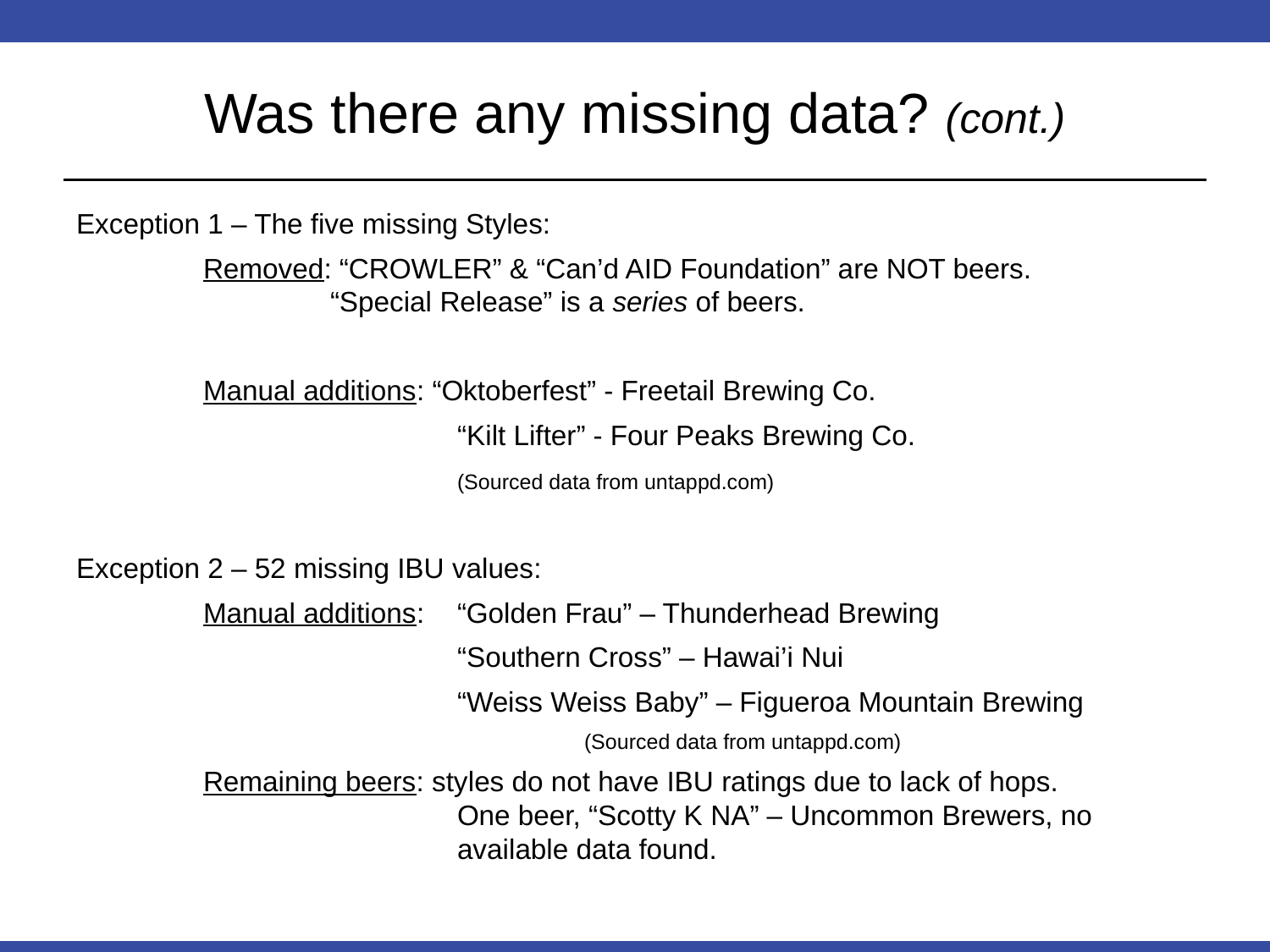

# Was there any missing data? (cont.)
Exception 1 – The five missing Styles:
	Removed: “CROWLER” & “Can’d AID Foundation” are NOT beers.
	 	“Special Release” is a series of beers.

	Manual additions: “Oktoberfest” - Freetail Brewing Co.
			“Kilt Lifter” - Four Peaks Brewing Co.
			(Sourced data from untappd.com)

Exception 2 – 52 missing IBU values:
	Manual additions:	“Golden Frau” – Thunderhead Brewing
			“Southern Cross” – Hawai’i Nui
			“Weiss Weiss Baby” – Figueroa Mountain Brewing
				(Sourced data from untappd.com)
	Remaining beers: styles do not have IBU ratings due to lack of hops.
			One beer, “Scotty K NA” – Uncommon Brewers, no 			available data found.